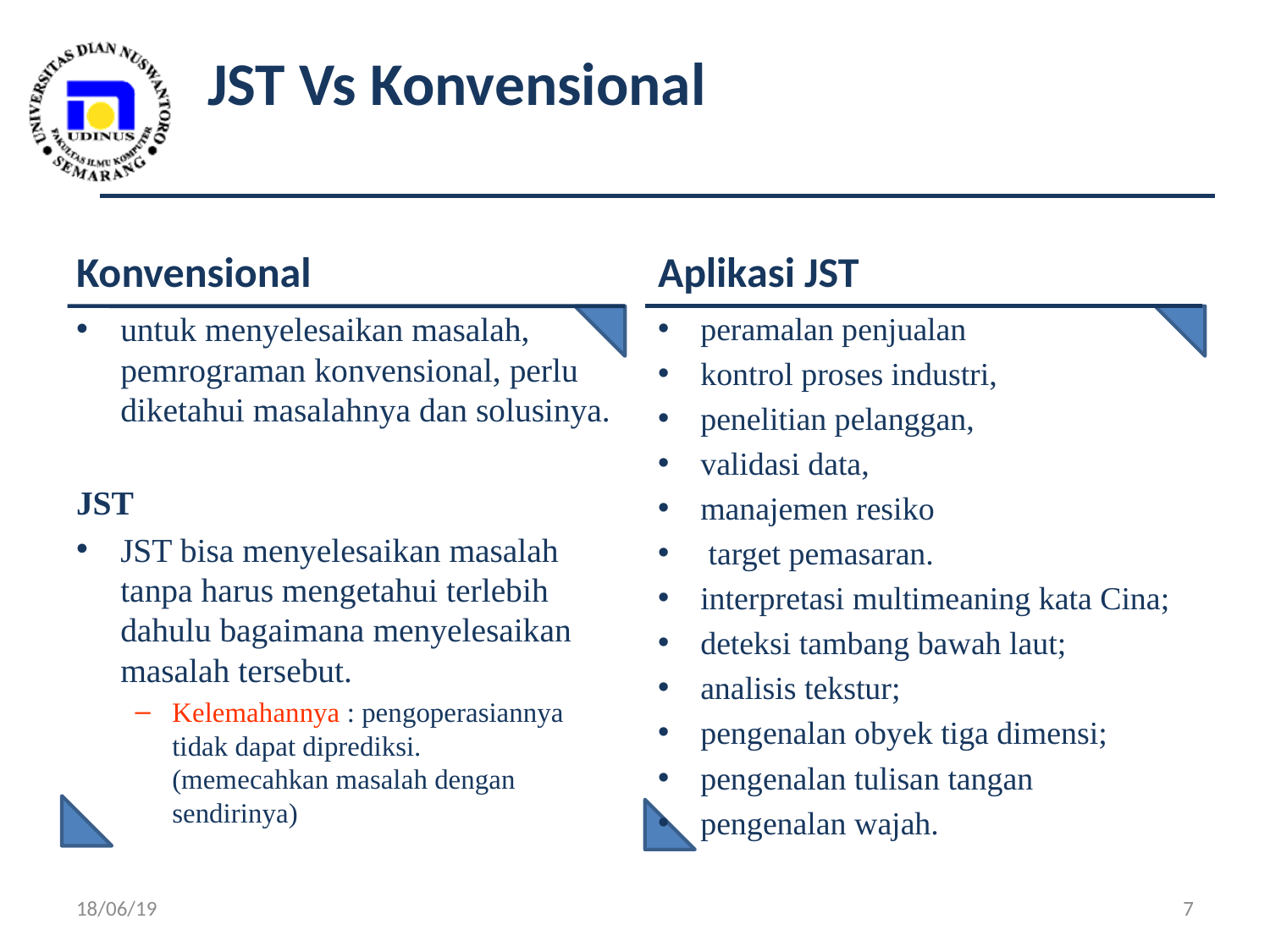

# JST Vs Konvensional
Konvensional
Aplikasi JST
untuk menyelesaikan masalah, pemrograman konvensional, perlu diketahui masalahnya dan solusinya.

JST
JST bisa menyelesaikan masalah tanpa harus mengetahui terlebih dahulu bagaimana menyelesaikan masalah tersebut.
Kelemahannya : pengoperasiannya tidak dapat diprediksi.
(memecahkan masalah dengan sendirinya)

peramalan penjualan
kontrol proses industri,
penelitian pelanggan,
validasi data,
manajemen resiko
 target pemasaran.
interpretasi multimeaning kata Cina;
deteksi tambang bawah laut;
analisis tekstur;
pengenalan obyek tiga dimensi;
pengenalan tulisan tangan
pengenalan wajah.
18/06/19
7